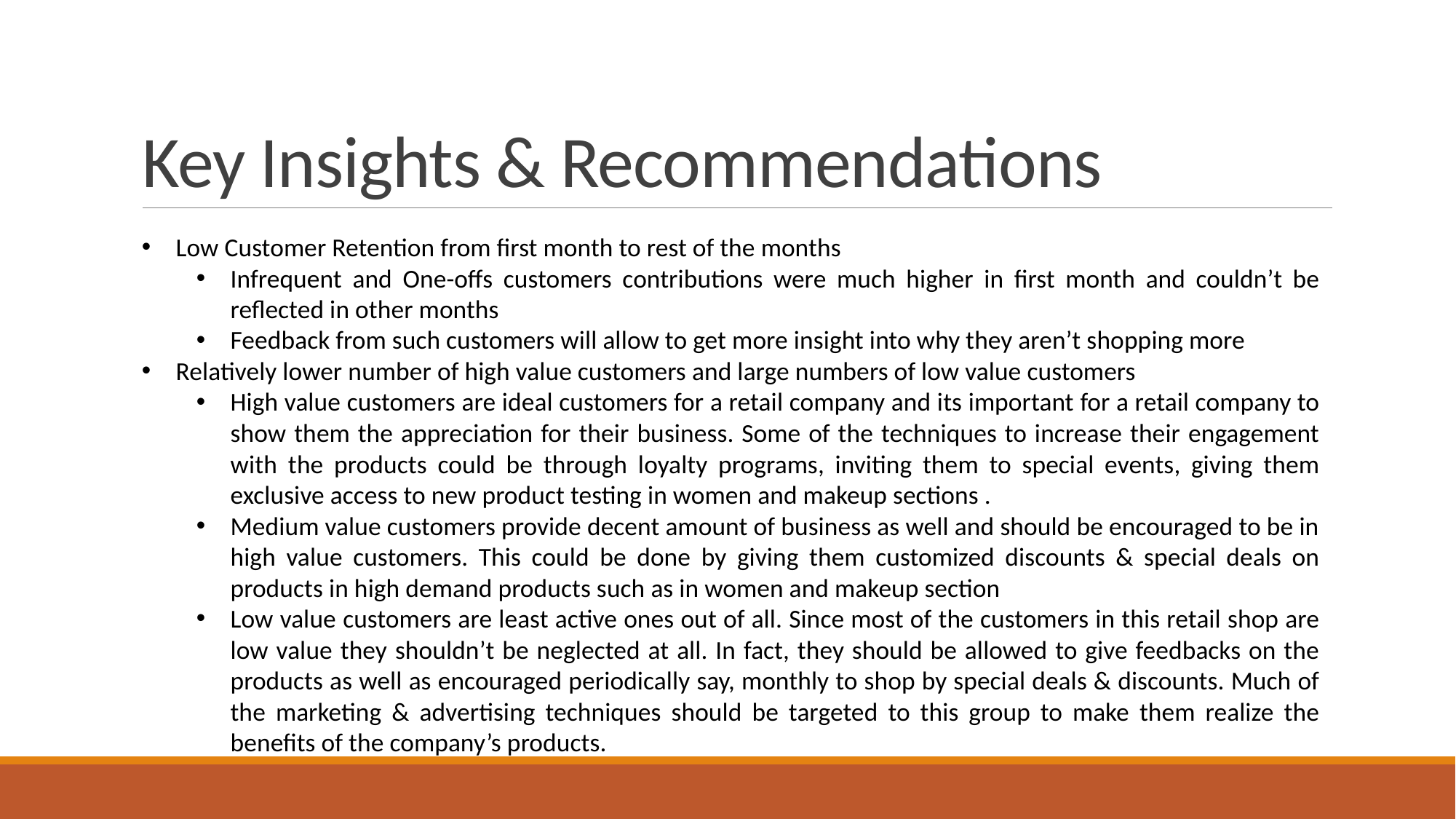

# Key Insights & Recommendations
Low Customer Retention from first month to rest of the months
Infrequent and One-offs customers contributions were much higher in first month and couldn’t be reflected in other months
Feedback from such customers will allow to get more insight into why they aren’t shopping more
Relatively lower number of high value customers and large numbers of low value customers
High value customers are ideal customers for a retail company and its important for a retail company to show them the appreciation for their business. Some of the techniques to increase their engagement with the products could be through loyalty programs, inviting them to special events, giving them exclusive access to new product testing in women and makeup sections .
Medium value customers provide decent amount of business as well and should be encouraged to be in high value customers. This could be done by giving them customized discounts & special deals on products in high demand products such as in women and makeup section
Low value customers are least active ones out of all. Since most of the customers in this retail shop are low value they shouldn’t be neglected at all. In fact, they should be allowed to give feedbacks on the products as well as encouraged periodically say, monthly to shop by special deals & discounts. Much of the marketing & advertising techniques should be targeted to this group to make them realize the benefits of the company’s products.